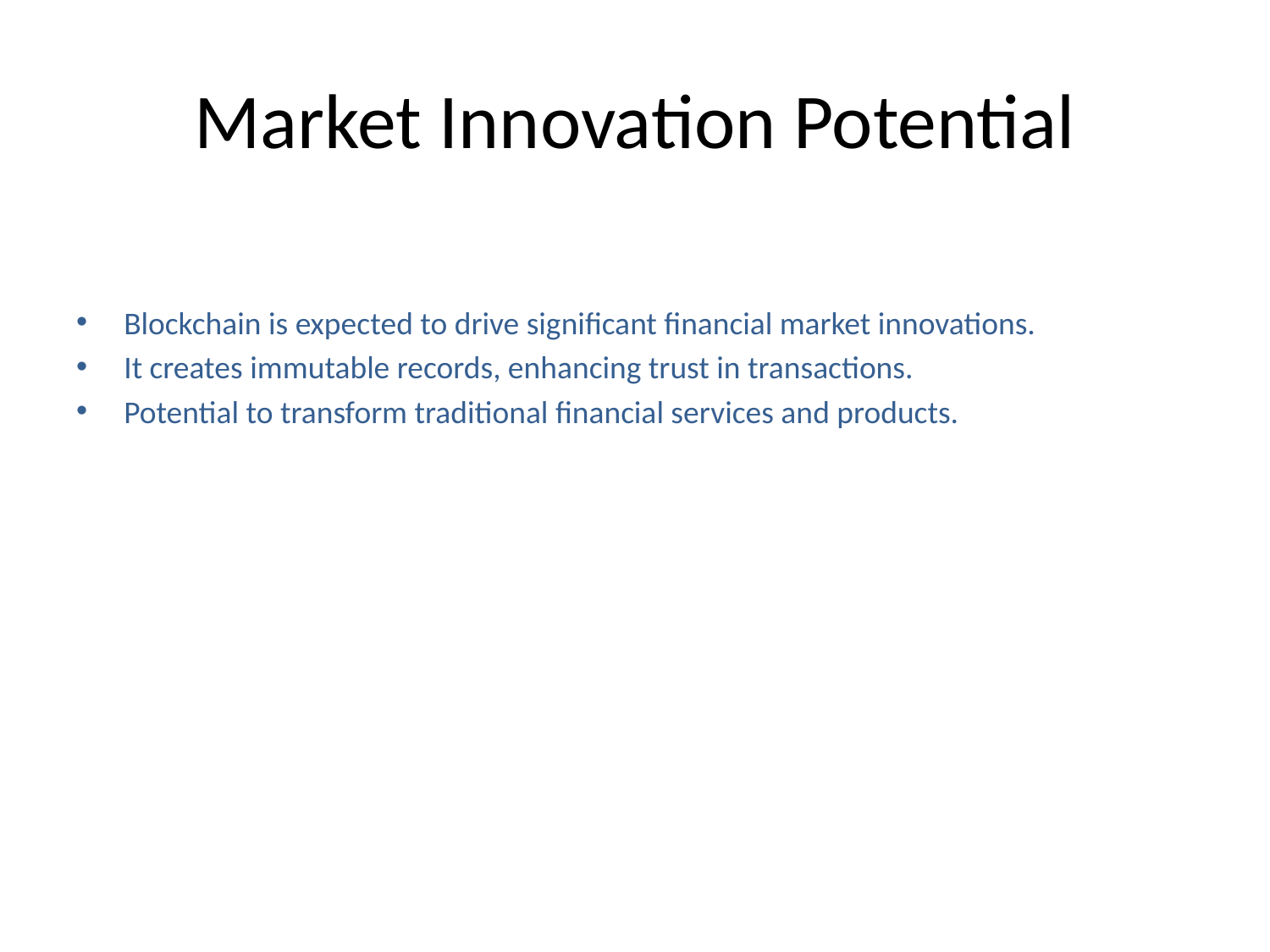

# Market Innovation Potential

Blockchain is expected to drive significant financial market innovations.
It creates immutable records, enhancing trust in transactions.
Potential to transform traditional financial services and products.